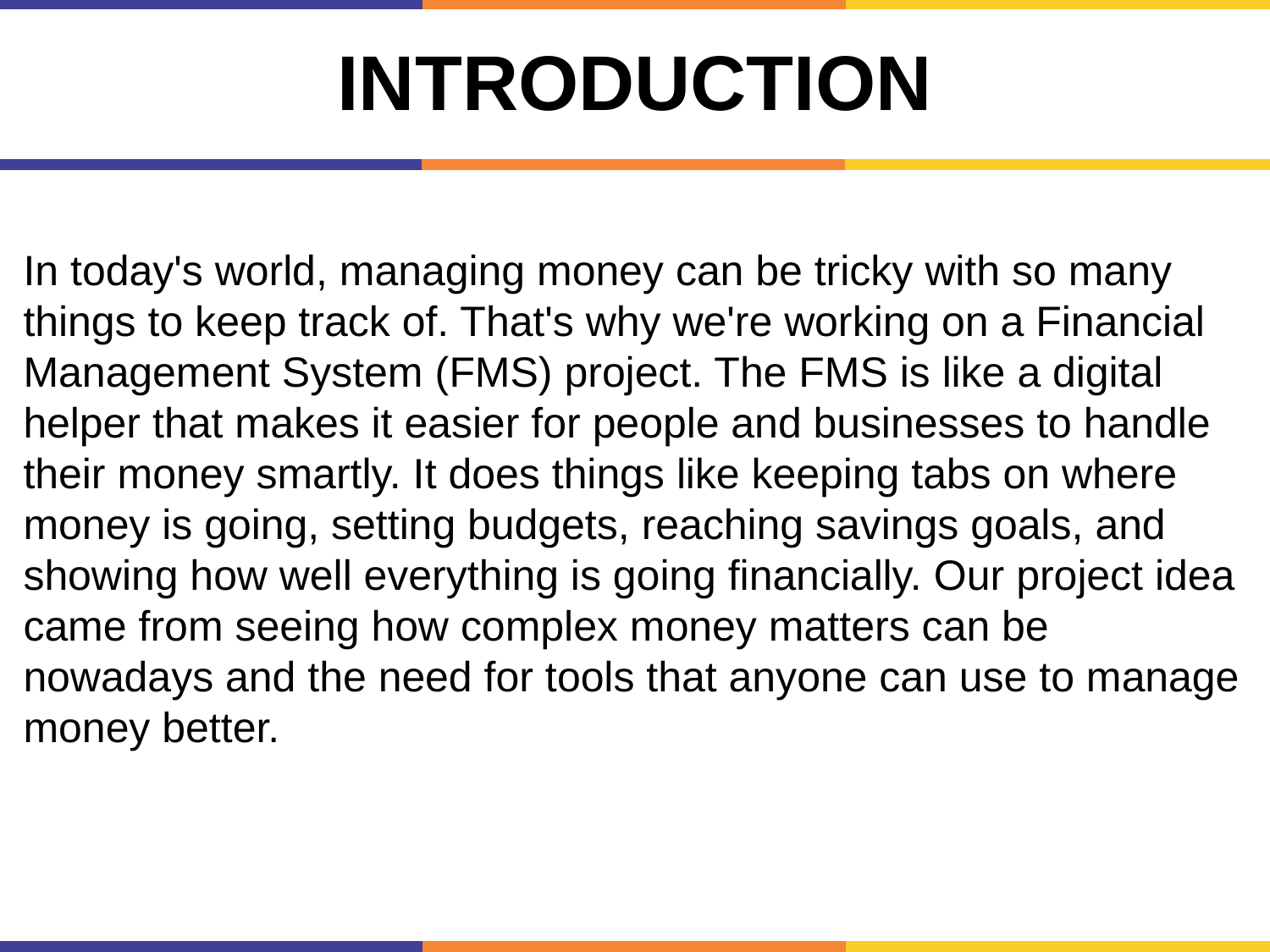

# Introduction

In today's world, managing money can be tricky with so many things to keep track of. That's why we're working on a Financial Management System (FMS) project. The FMS is like a digital helper that makes it easier for people and businesses to handle their money smartly. It does things like keeping tabs on where money is going, setting budgets, reaching savings goals, and showing how well everything is going financially. Our project idea came from seeing how complex money matters can be nowadays and the need for tools that anyone can use to manage money better.